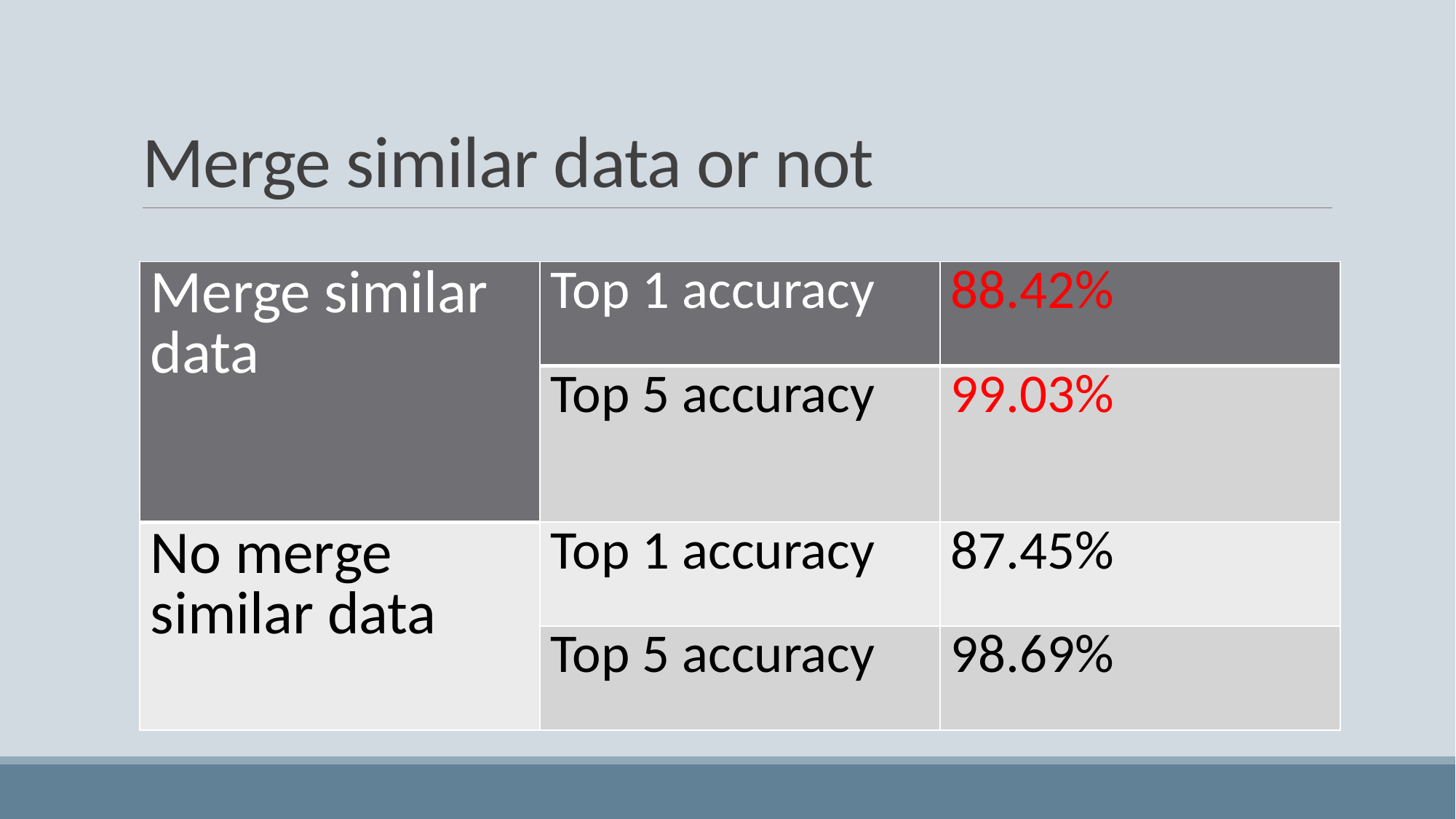

# Merge similar data or not
| Merge similar data | Top 1 accuracy | 88.42% |
| --- | --- | --- |
|  | Top 5 accuracy | 99.03% |
| No merge similar data | Top 1 accuracy | 87.45% |
|  | Top 5 accuracy | 98.69% |
Top 1 accuracy : 87.45%